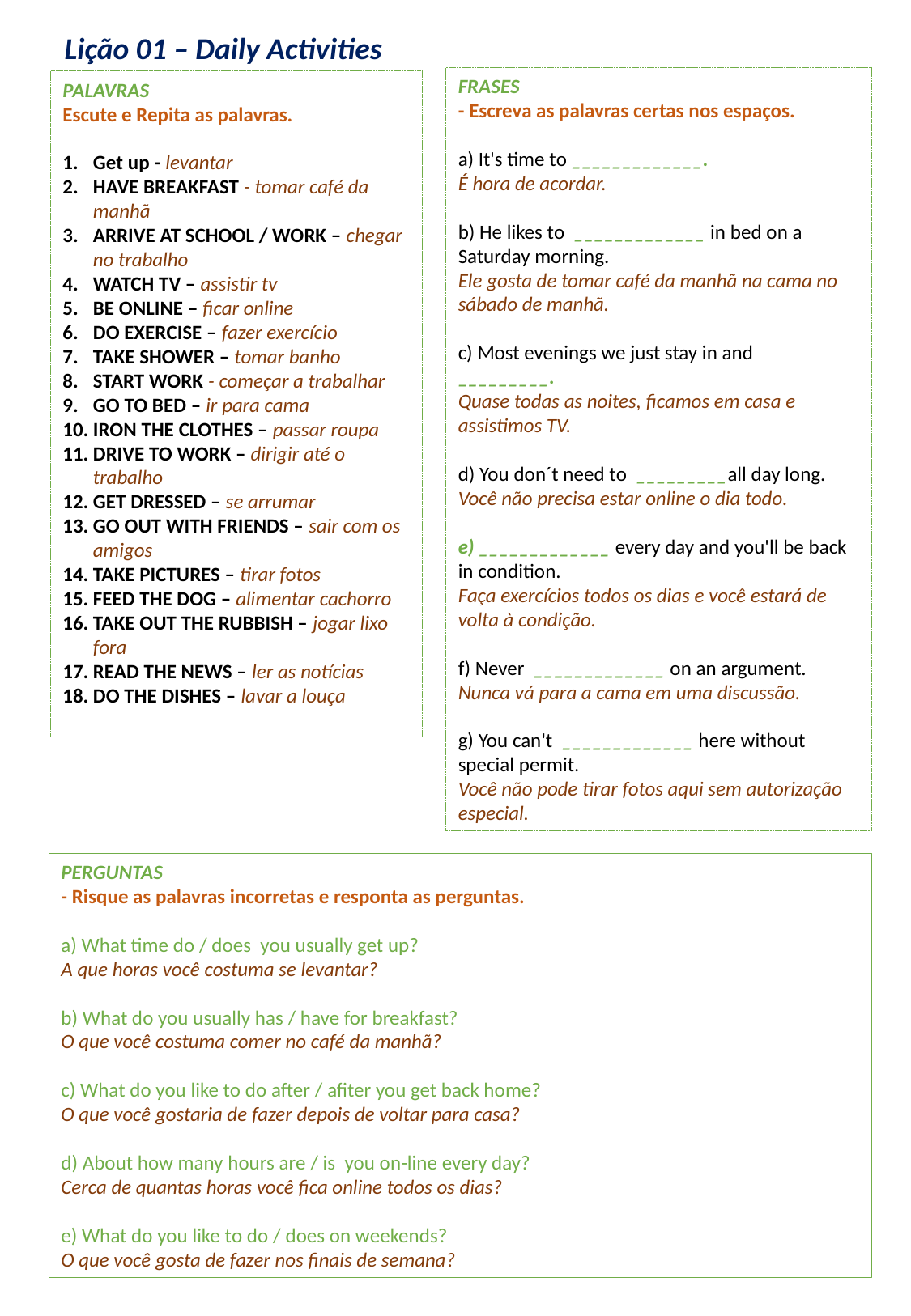

Lição 01 – Daily Activities
FRASES
- Escreva as palavras certas nos espaços.

a) It's time to _____________.
É hora de acordar.

b) He likes to  _____________ in bed on a Saturday morning.
Ele gosta de tomar café da manhã na cama no sábado de manhã.

c) Most evenings we just stay in and  _________.
Quase todas as noites, ficamos em casa e assistimos TV.

d) You don´t need to  _________all day long.
Você não precisa estar online o dia todo.

e) _____________ every day and you'll be back in condition.
Faça exercícios todos os dias e você estará de volta à condição.

f) Never  _____________ on an argument.
Nunca vá para a cama em uma discussão.

g) You can't  _____________ here without special permit.
Você não pode tirar fotos aqui sem autorização especial.
PALAVRAS
Escute e Repita as palavras.

Get up - levantar
HAVE BREAKFAST - tomar café da manhã
ARRIVE AT SCHOOL / WORK – chegar no trabalho
WATCH TV – assistir tv
BE ONLINE – ficar online
DO EXERCISE – fazer exercício
TAKE SHOWER – tomar banho
START WORK - começar a trabalhar
GO TO BED – ir para cama
IRON THE CLOTHES – passar roupa
DRIVE TO WORK – dirigir até o trabalho
GET DRESSED – se arrumar
GO OUT WITH FRIENDS – sair com os amigos
TAKE PICTURES – tirar fotos
FEED THE DOG – alimentar cachorro
TAKE OUT THE RUBBISH – jogar lixo fora
READ THE NEWS – ler as notícias
DO THE DISHES – lavar a louça

PERGUNTAS
- Risque as palavras incorretas e responta as perguntas.

a) What time do / does  you usually get up?
A que horas você costuma se levantar?

b) What do you usually has / have for breakfast?
O que você costuma comer no café da manhã?

c) What do you like to do after / afiter you get back home?
O que você gostaria de fazer depois de voltar para casa?

d) About how many hours are / is  you on-line every day?
Cerca de quantas horas você fica online todos os dias?

e) What do you like to do / does on weekends?
O que você gosta de fazer nos finais de semana?